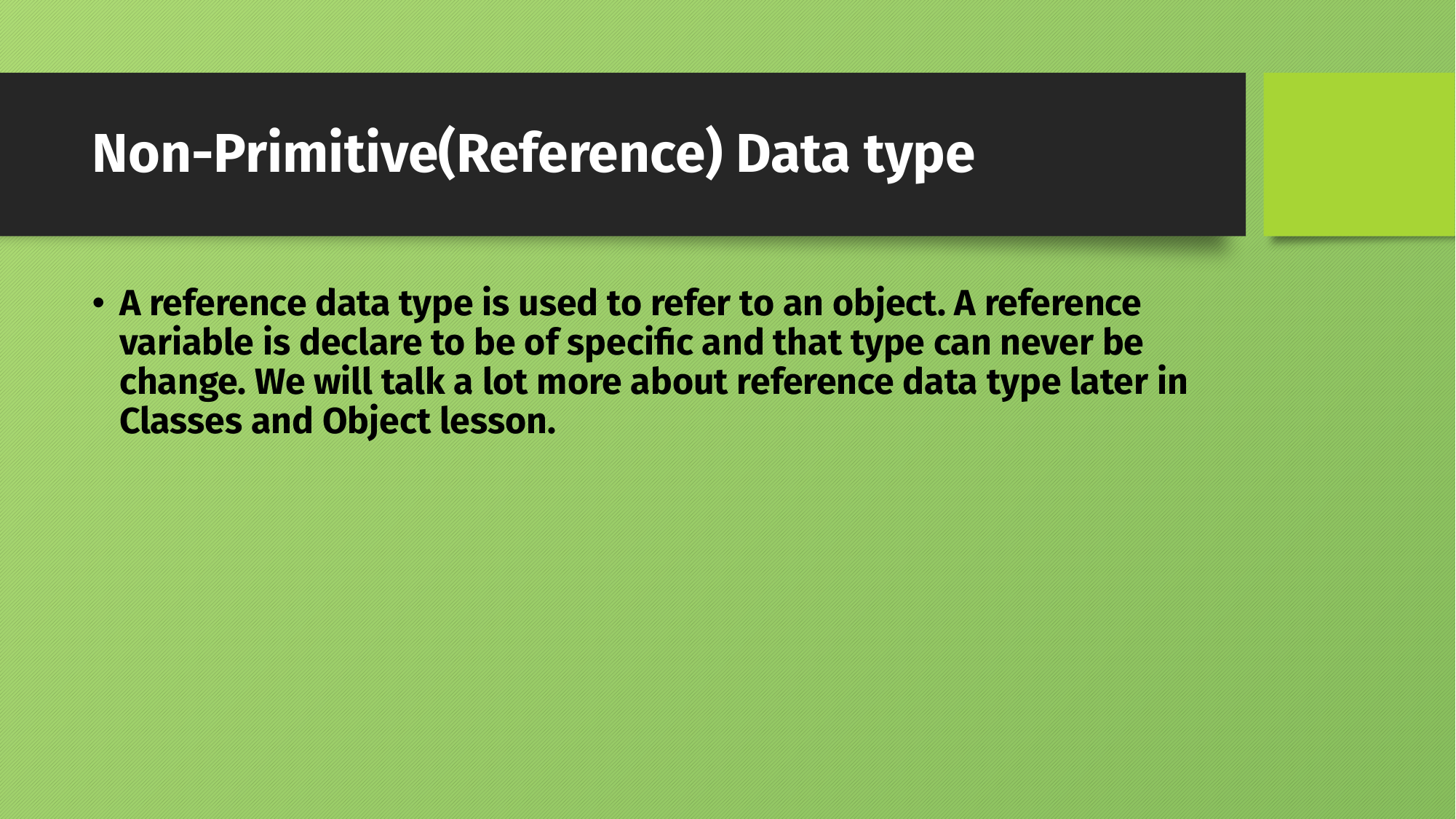

# Non-Primitive(Reference) Data type
A reference data type is used to refer to an object. A reference variable is declare to be of specific and that type can never be change. We will talk a lot more about reference data type later in Classes and Object lesson.